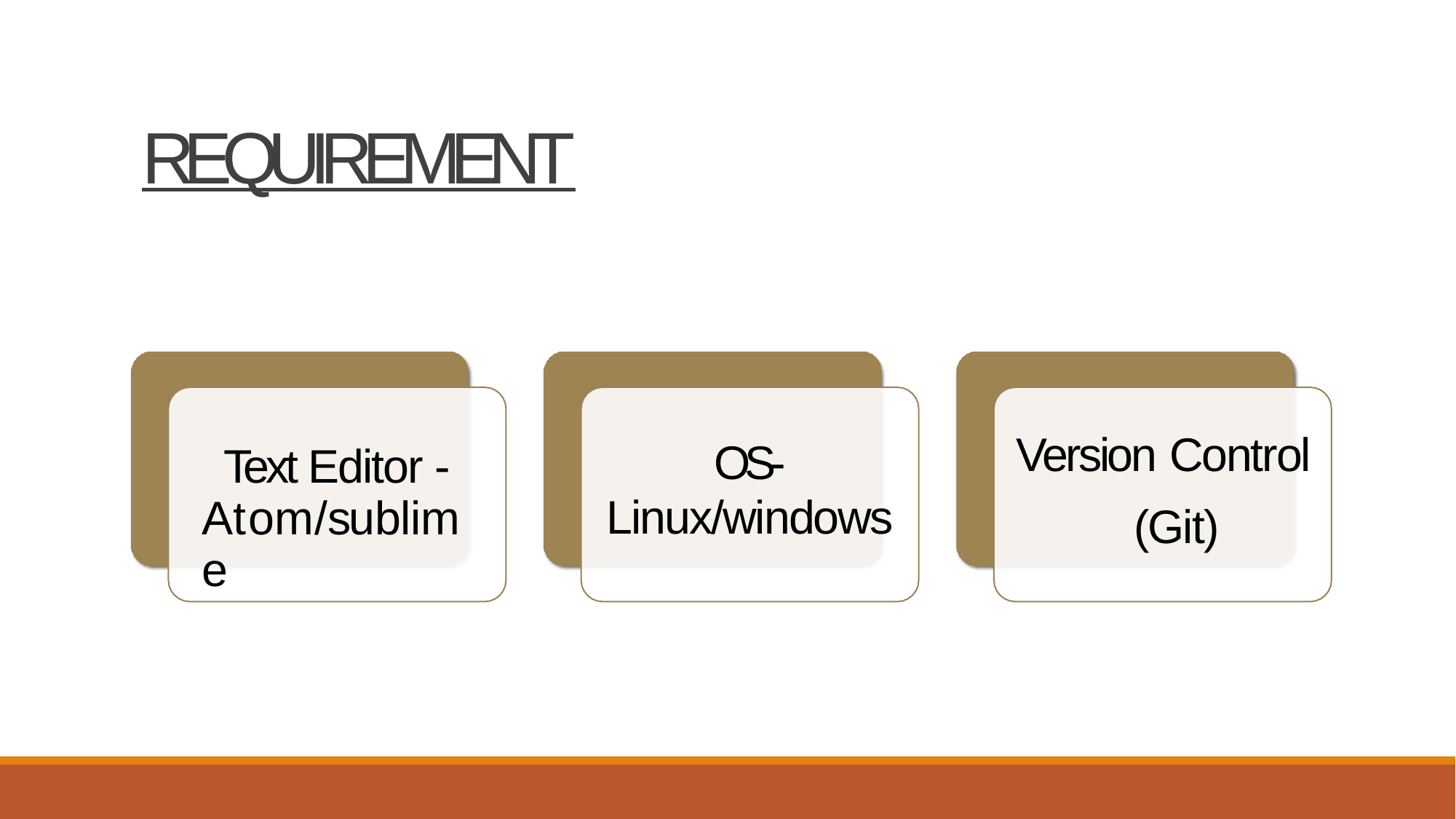

# REQUIREMENT

Version Control  (Git)
Text Editor -  Atom/sublime
OS-
Linux/windows